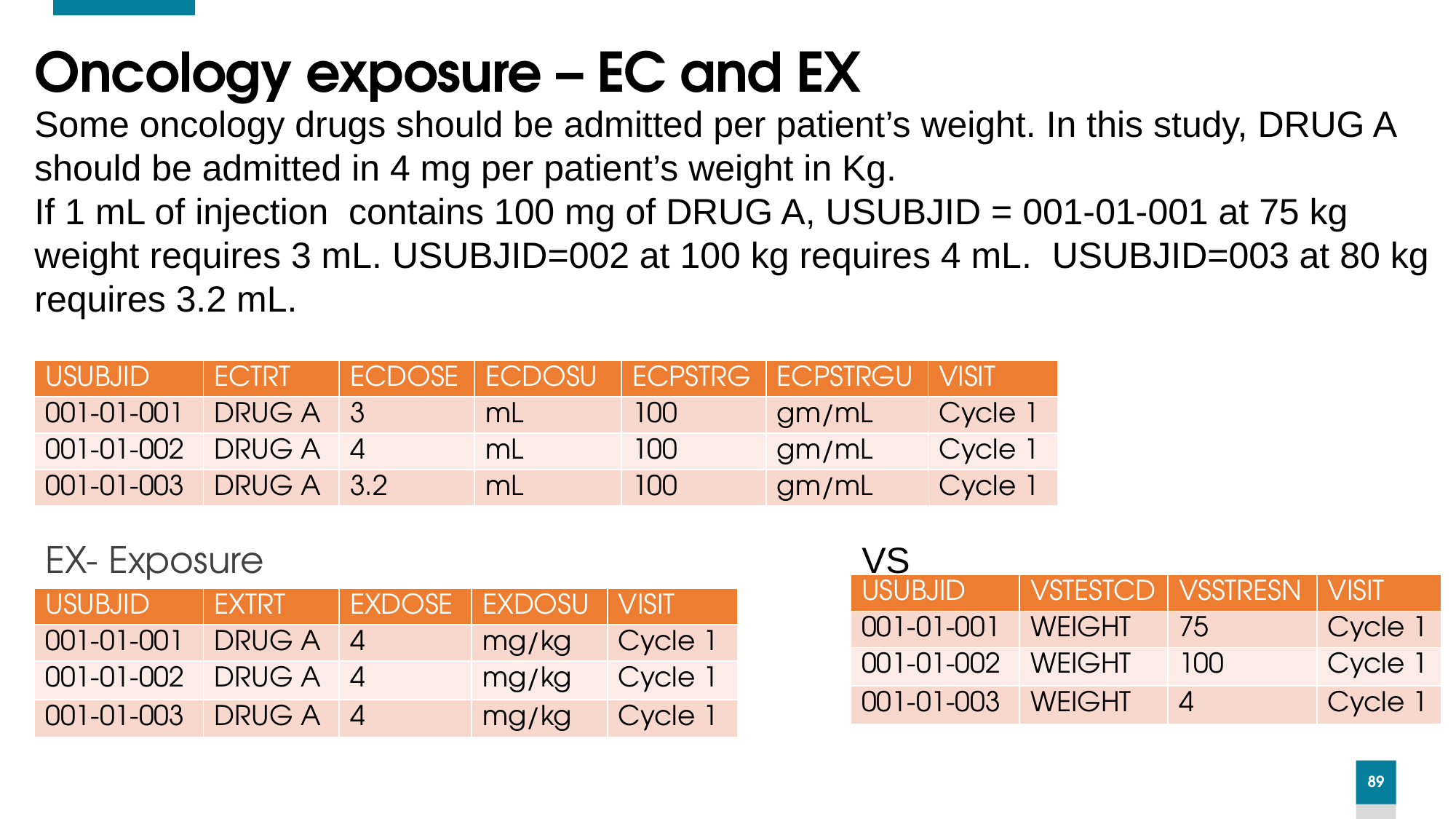

# Oncology exposure – EC and EX
Some oncology drugs should be admitted per patient’s weight. In this study, DRUG A should be admitted in 4 mg per patient’s weight in Kg.
If 1 mL of injection  contains 100 mg of DRUG A, USUBJID = 001-01-001 at 75 kg weight requires 3 mL. USUBJID=002 at 100 kg requires 4 mL.  USUBJID=003 at 80 kg requires 3.2 mL.

EC – Exposure as collected
| USUBJID | ECTRT | ECDOSE | ECDOSU | ECPSTRG | ECPSTRGU | VISIT |
| --- | --- | --- | --- | --- | --- | --- |
| 001-01-001 | DRUG A | 3 | mL | 100 | gm/mL | Cycle 1 |
| 001-01-002 | DRUG A | 4 | mL | 100 | gm/mL | Cycle 1 |
| 001-01-003 | DRUG A | 3.2 | mL | 100 | gm/mL | Cycle 1 |
EX- Exposure
VS
| USUBJID | VSTESTCD | VSSTRESN | VISIT |
| --- | --- | --- | --- |
| 001-01-001 | WEIGHT | 75 | Cycle 1 |
| 001-01-002 | WEIGHT | 100 | Cycle 1 |
| 001-01-003 | WEIGHT | 4 | Cycle 1 |
| USUBJID | EXTRT | EXDOSE | EXDOSU | VISIT |
| --- | --- | --- | --- | --- |
| 001-01-001 | DRUG A | 4 | mg/kg | Cycle 1 |
| 001-01-002 | DRUG A | 4 | mg/kg | Cycle 1 |
| 001-01-003 | DRUG A | 4 | mg/kg | Cycle 1 |